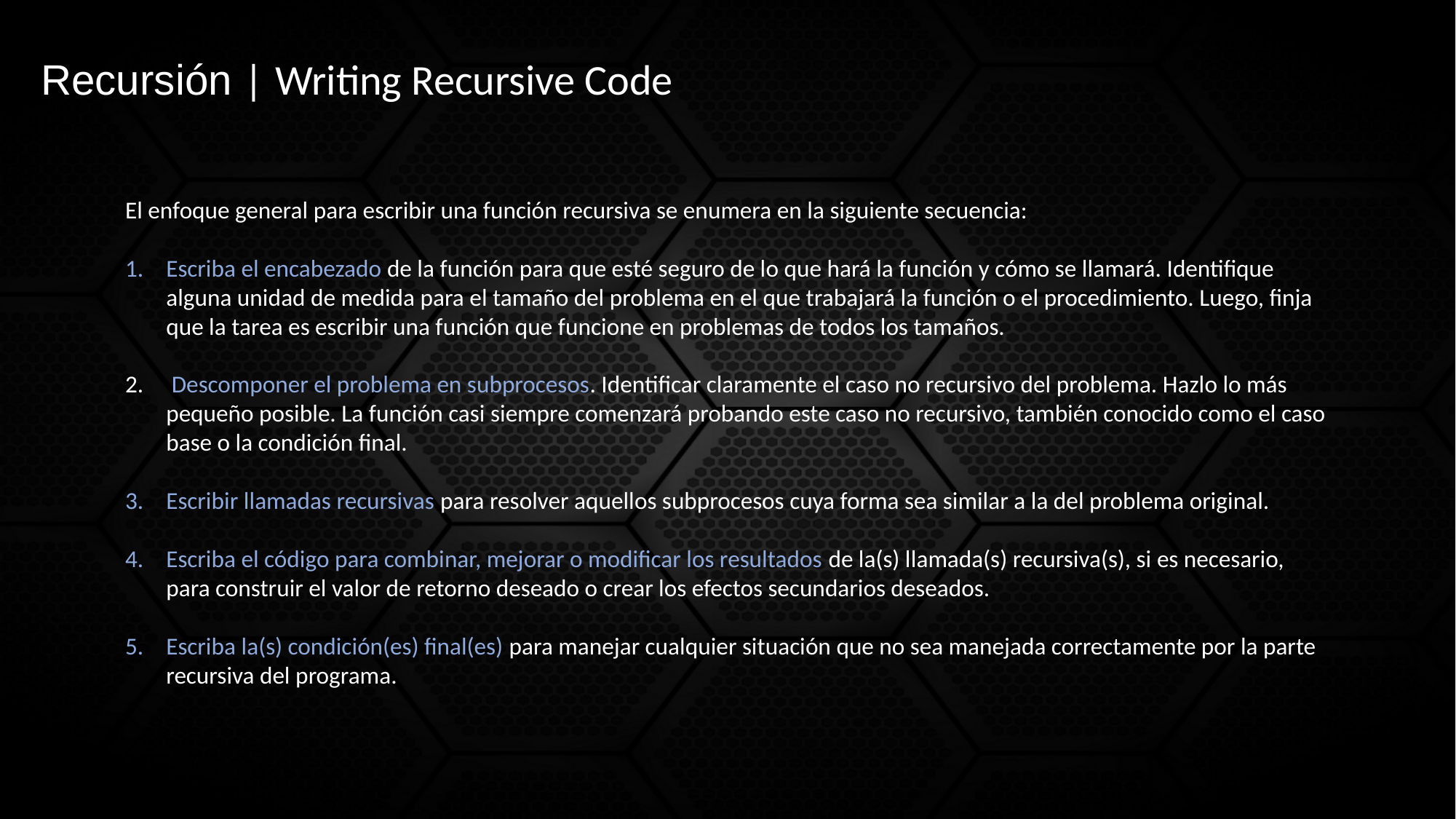

Recursión | Writing Recursive Code
El enfoque general para escribir una función recursiva se enumera en la siguiente secuencia:
Escriba el encabezado de la función para que esté seguro de lo que hará la función y cómo se llamará. Identifique alguna unidad de medida para el tamaño del problema en el que trabajará la función o el procedimiento. Luego, finja que la tarea es escribir una función que funcione en problemas de todos los tamaños.
 Descomponer el problema en subprocesos. Identificar claramente el caso no recursivo del problema. Hazlo lo más pequeño posible. La función casi siempre comenzará probando este caso no recursivo, también conocido como el caso base o la condición final.
Escribir llamadas recursivas para resolver aquellos subprocesos cuya forma sea similar a la del problema original.
Escriba el código para combinar, mejorar o modificar los resultados de la(s) llamada(s) recursiva(s), si es necesario, para construir el valor de retorno deseado o crear los efectos secundarios deseados.
Escriba la(s) condición(es) final(es) para manejar cualquier situación que no sea manejada correctamente por la parte recursiva del programa.